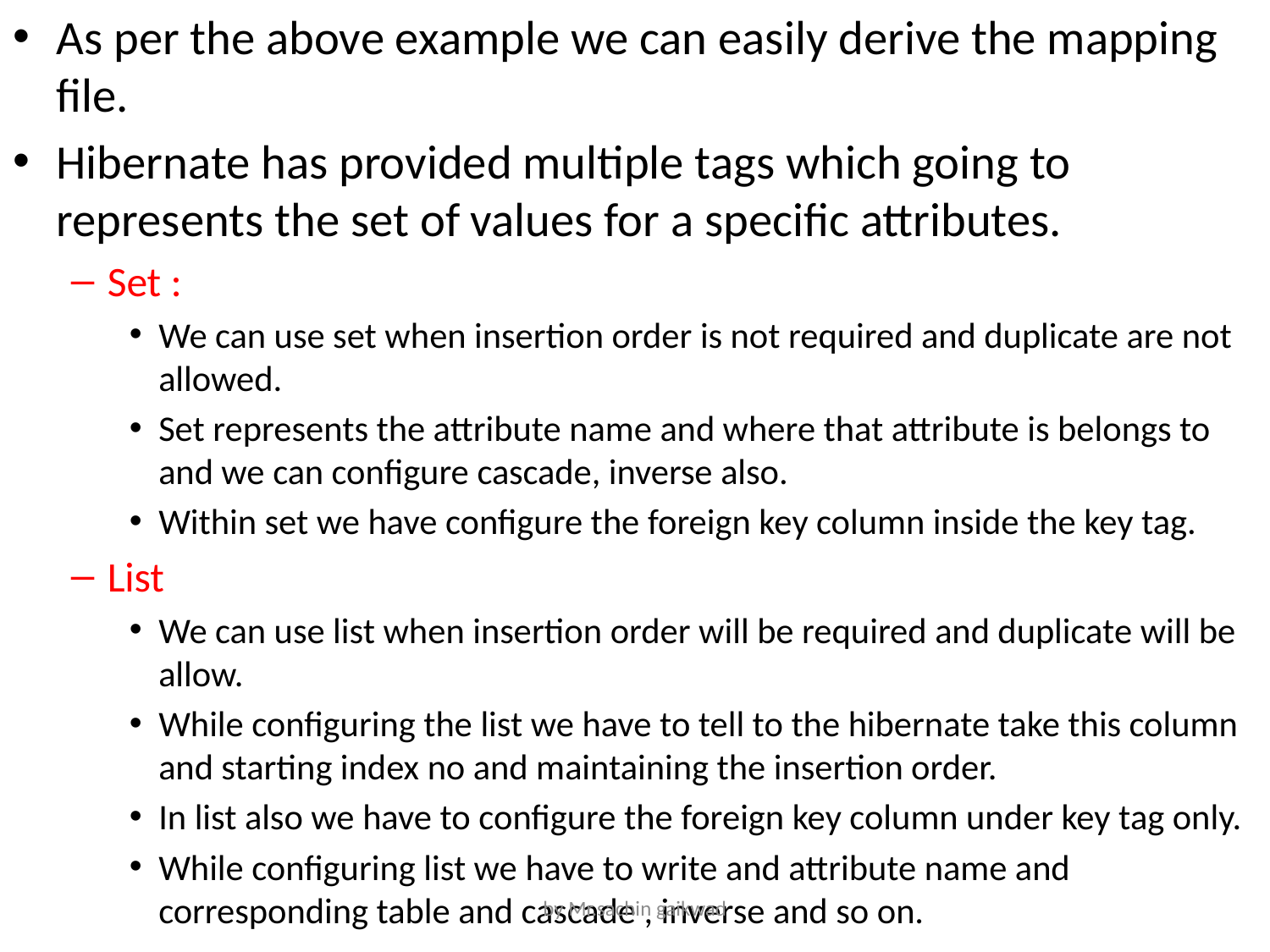

As per the above example we can easily derive the mapping file.
Hibernate has provided multiple tags which going to represents the set of values for a specific attributes.
Set :
We can use set when insertion order is not required and duplicate are not allowed.
Set represents the attribute name and where that attribute is belongs to and we can configure cascade, inverse also.
Within set we have configure the foreign key column inside the key tag.
List
We can use list when insertion order will be required and duplicate will be allow.
While configuring the list we have to tell to the hibernate take this column and starting index no and maintaining the insertion order.
In list also we have to configure the foreign key column under key tag only.
While configuring list we have to write and attribute name and corresponding table and cascade , inverse and so on.
by Mr.sachin gaikwad